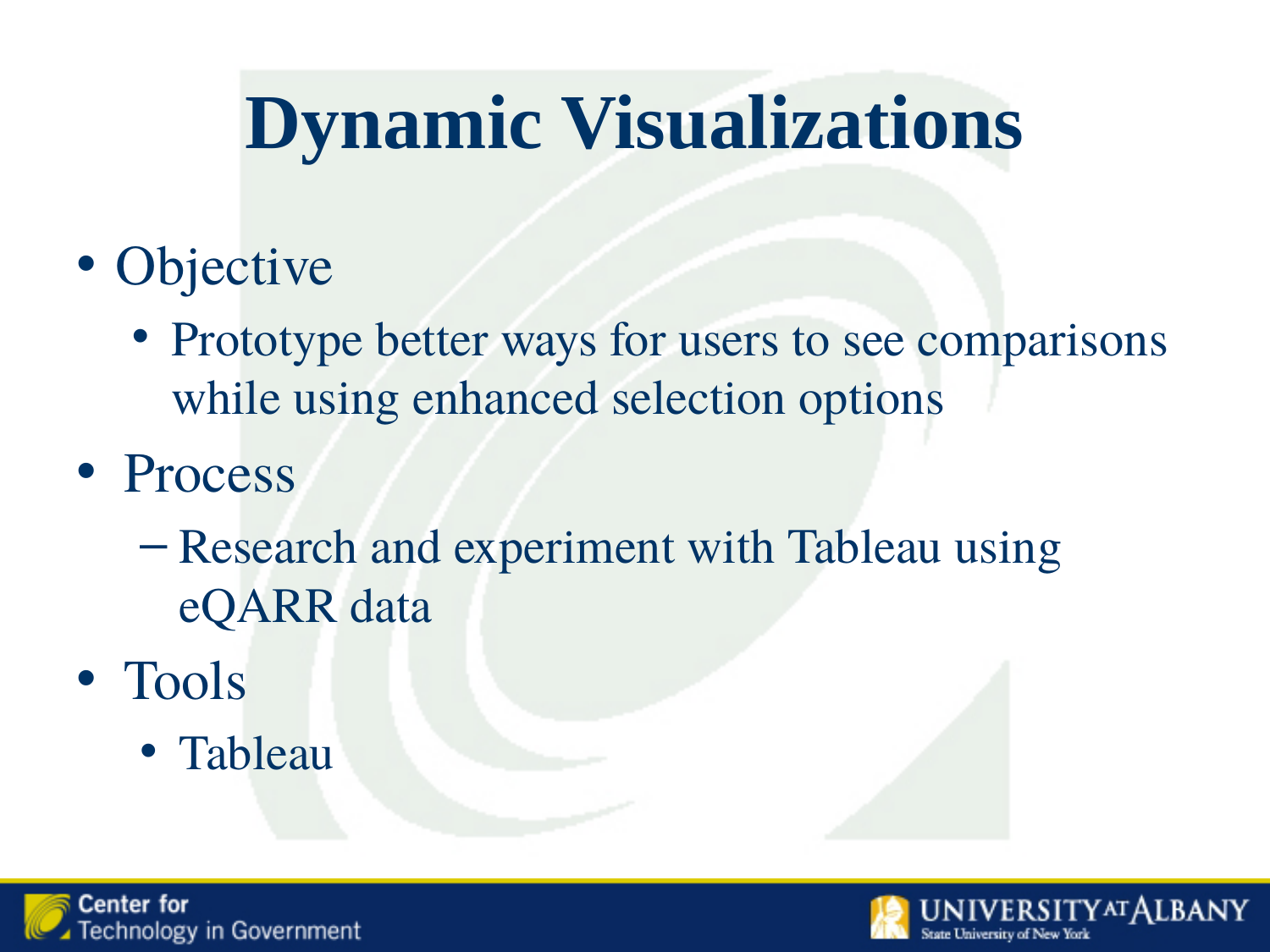

# Dynamic Visualizations
Objective
Prototype better ways for users to see comparisons while using enhanced selection options
Process
Research and experiment with Tableau using eQARR data
Tools
Tableau